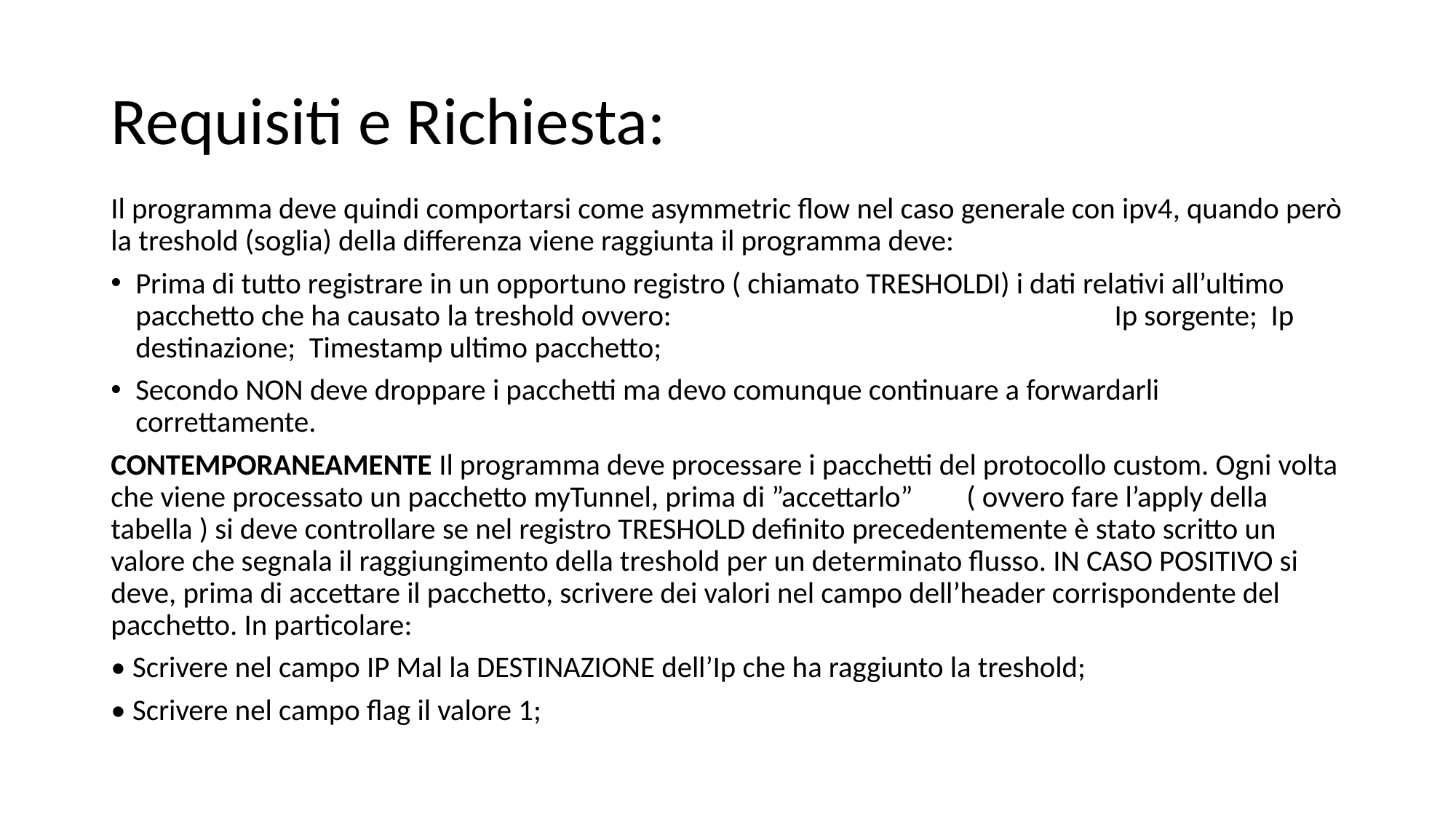

# Requisiti e Richiesta:
Il programma deve quindi comportarsi come asymmetric flow nel caso generale con ipv4, quando però la treshold (soglia) della differenza viene raggiunta il programma deve:
Prima di tutto registrare in un opportuno registro ( chiamato TRESHOLDI) i dati relativi all’ultimo pacchetto che ha causato la treshold ovvero:                                                                  Ip sorgente;  Ip destinazione;  Timestamp ultimo pacchetto;
Secondo NON deve droppare i pacchetti ma devo comunque continuare a forwardarli correttamente.
CONTEMPORANEAMENTE Il programma deve processare i pacchetti del protocollo custom. Ogni volta che viene processato un pacchetto myTunnel, prima di ”accettarlo”        ( ovvero fare l’apply della tabella ) si deve controllare se nel registro TRESHOLD definito precedentemente è stato scritto un valore che segnala il raggiungimento della treshold per un determinato flusso. IN CASO POSITIVO si deve, prima di accettare il pacchetto, scrivere dei valori nel campo dell’header corrispondente del pacchetto. In particolare:
• Scrivere nel campo IP Mal la DESTINAZIONE dell’Ip che ha raggiunto la treshold;
• Scrivere nel campo flag il valore 1;